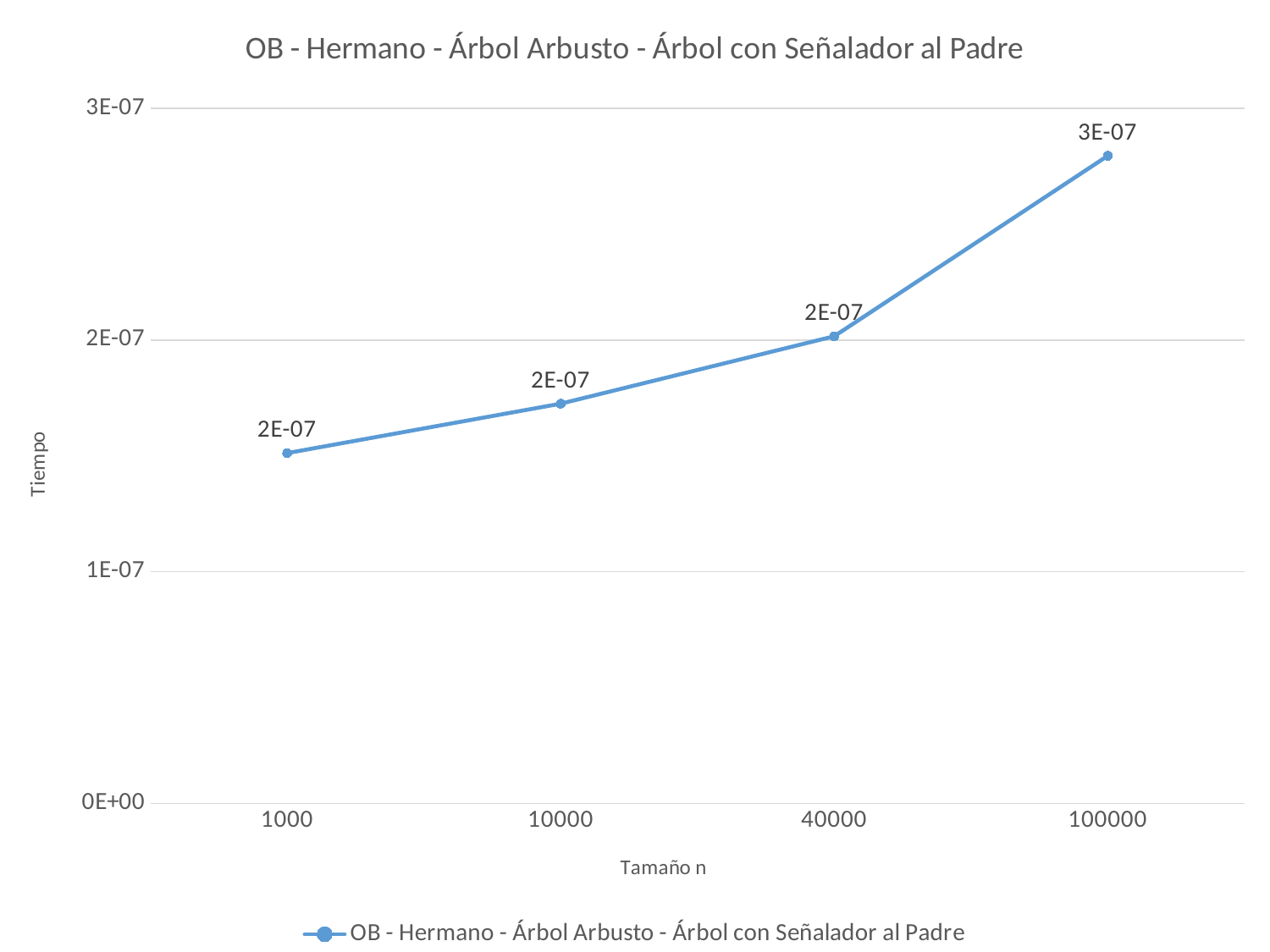

### Chart:

| Category | OB - Hermano - Árbol Arbusto - Árbol con Señalador al Padre |
|---|---|
| 1000 | 1.51157e-07 |
| 10000 | 1.72496e-07 |
| 40000 | 2.01577e-07 |
| 100000 | 2.79448e-07 |